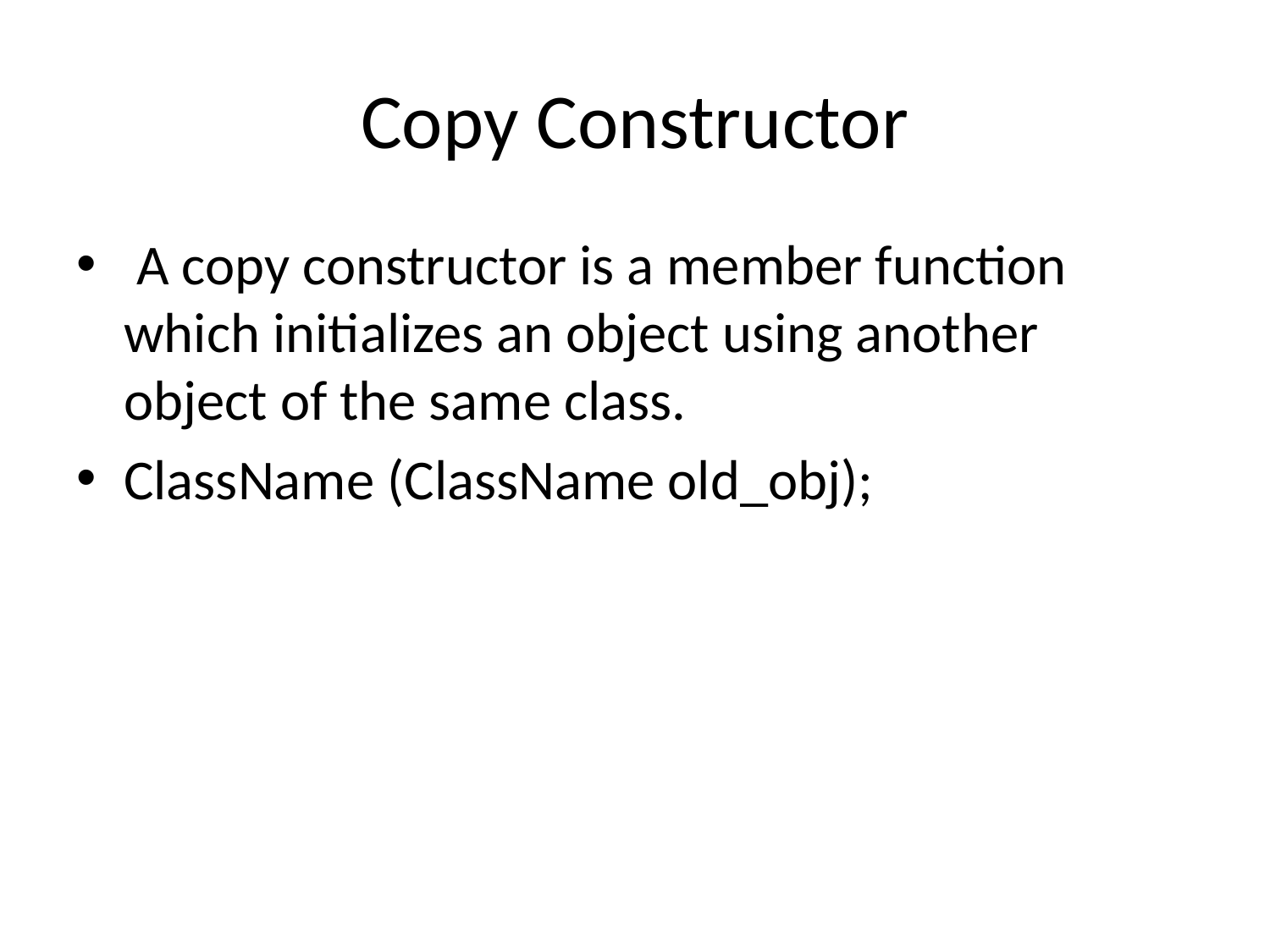

# Copy Constructor
 A copy constructor is a member function which initializes an object using another object of the same class.
ClassName (ClassName old_obj);